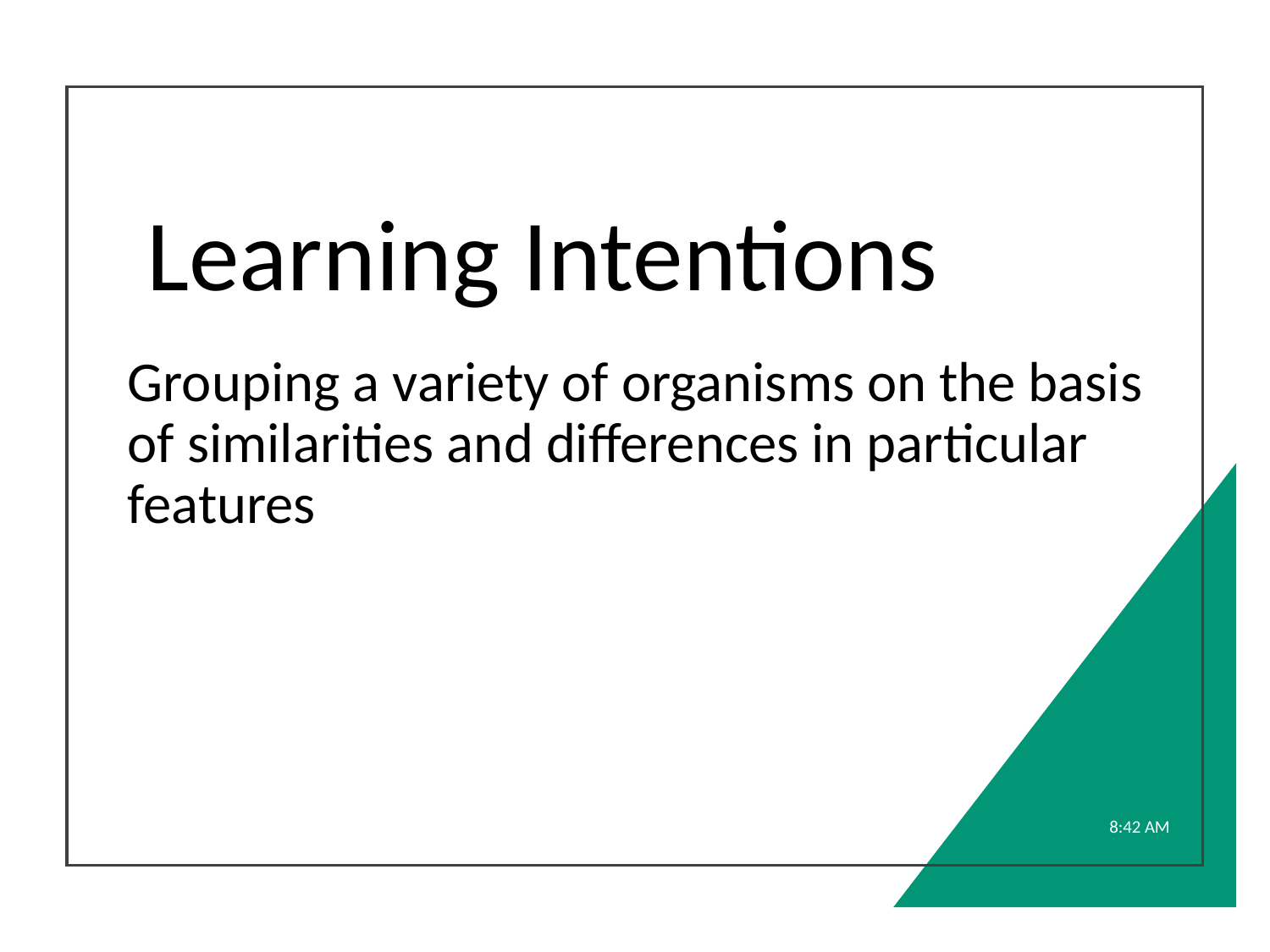

# Learning Intentions
Grouping a variety of organisms on the basis of similarities and differences in particular features

8:42 AM